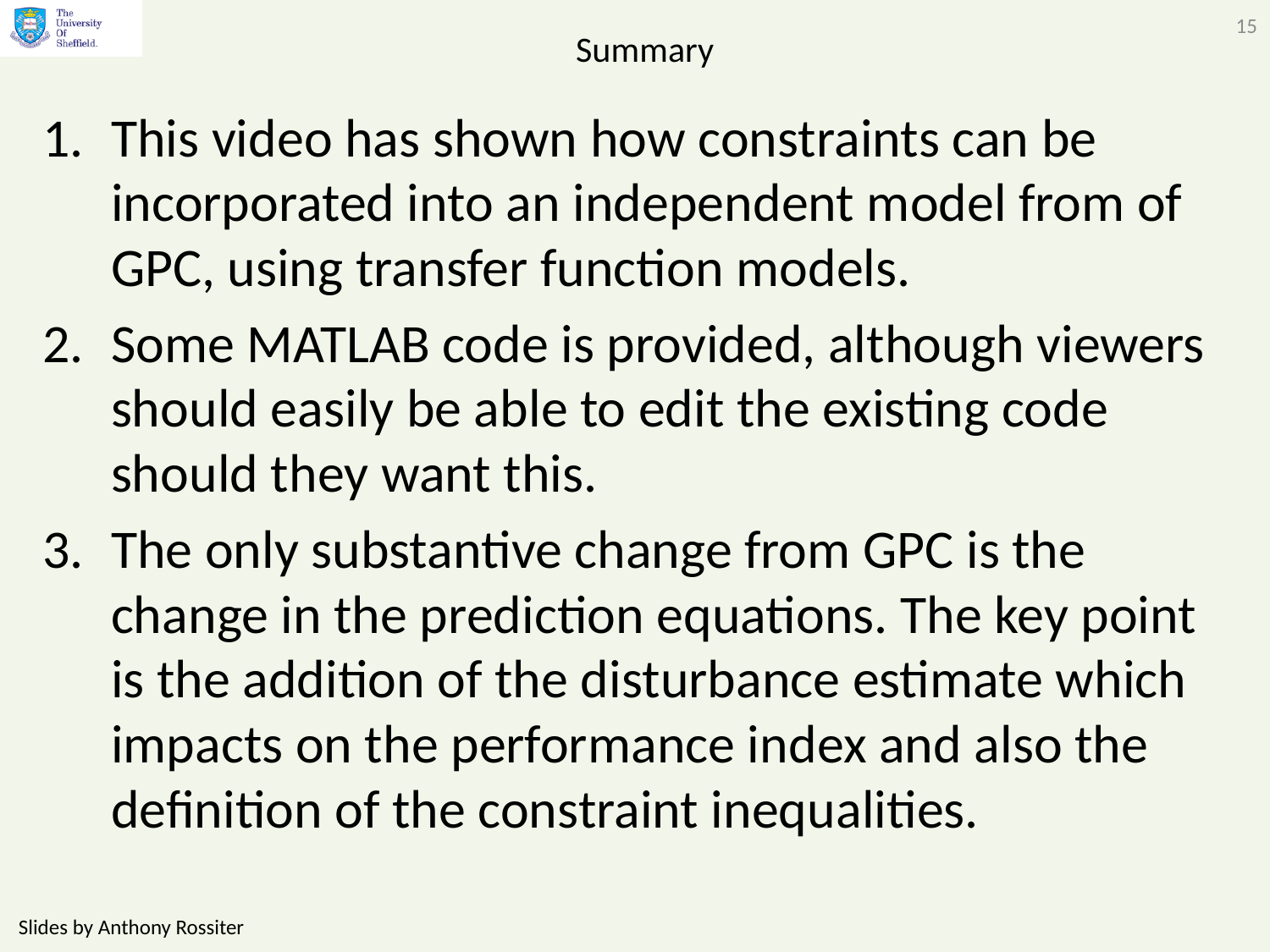

15
# Summary
This video has shown how constraints can be incorporated into an independent model from of GPC, using transfer function models.
Some MATLAB code is provided, although viewers should easily be able to edit the existing code should they want this.
The only substantive change from GPC is the change in the prediction equations. The key point is the addition of the disturbance estimate which impacts on the performance index and also the definition of the constraint inequalities.

Slides by Anthony Rossiter